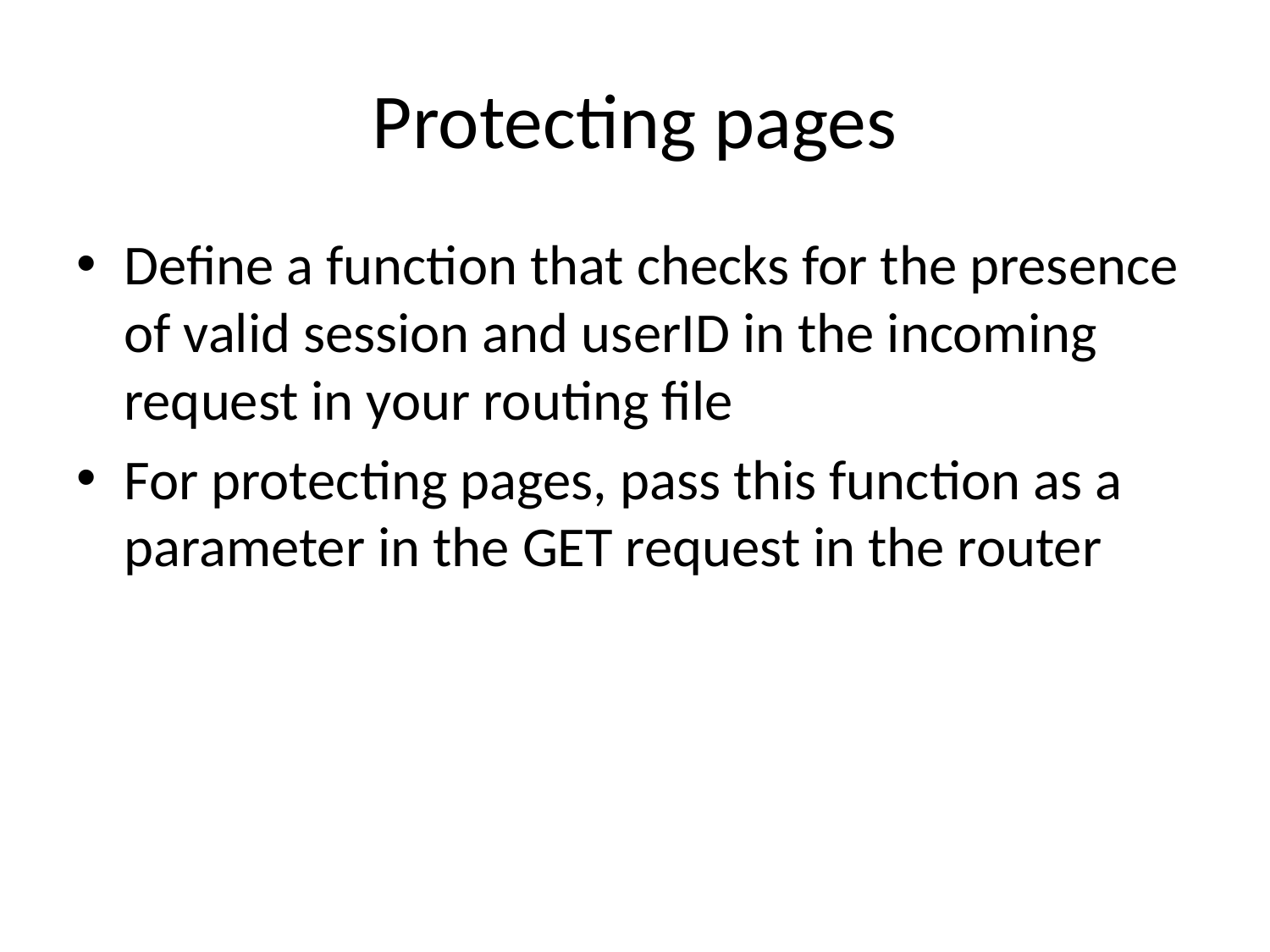

# Protecting pages
Define a function that checks for the presence of valid session and userID in the incoming request in your routing file
For protecting pages, pass this function as a parameter in the GET request in the router